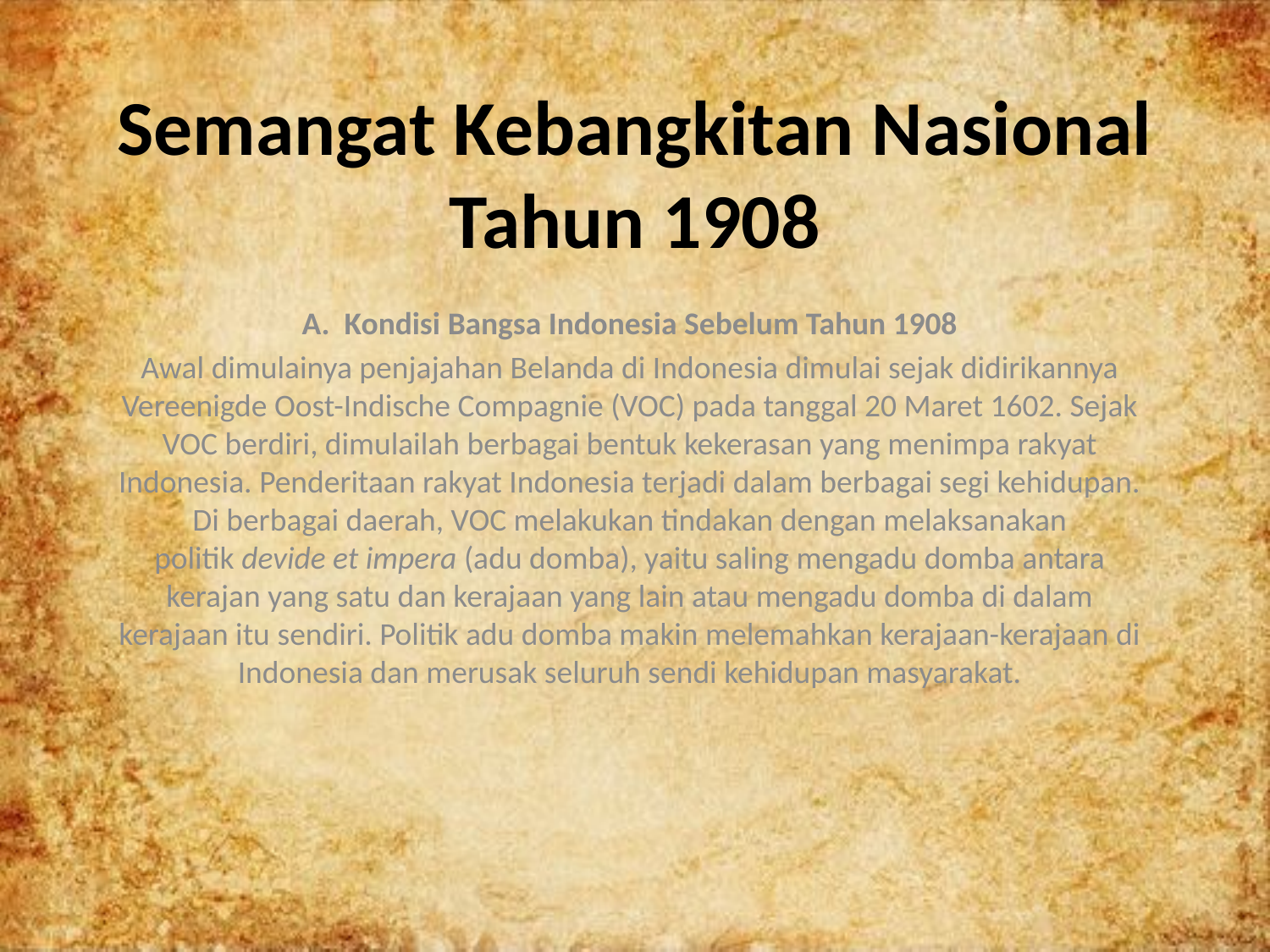

# Semangat Kebangkitan Nasional Tahun 1908
A.  Kondisi Bangsa Indonesia Sebelum Tahun 1908
Awal dimulainya penjajahan Belanda di Indonesia dimulai sejak didirikannya Vereenigde Oost-Indische Compagnie (VOC) pada tanggal 20 Maret 1602. Sejak VOC berdiri, dimulailah berbagai bentuk kekerasan yang menimpa rakyat Indonesia. Penderitaan rakyat Indonesia terjadi dalam berbagai segi kehidupan. Di berbagai daerah, VOC melakukan tindakan dengan melaksanakan politik devide et impera (adu domba), yaitu saling mengadu domba antara kerajan yang satu dan kerajaan yang lain atau mengadu domba di dalam kerajaan itu sendiri. Politik adu domba makin melemahkan kerajaan-kerajaan di Indonesia dan merusak seluruh sendi kehidupan masyarakat.